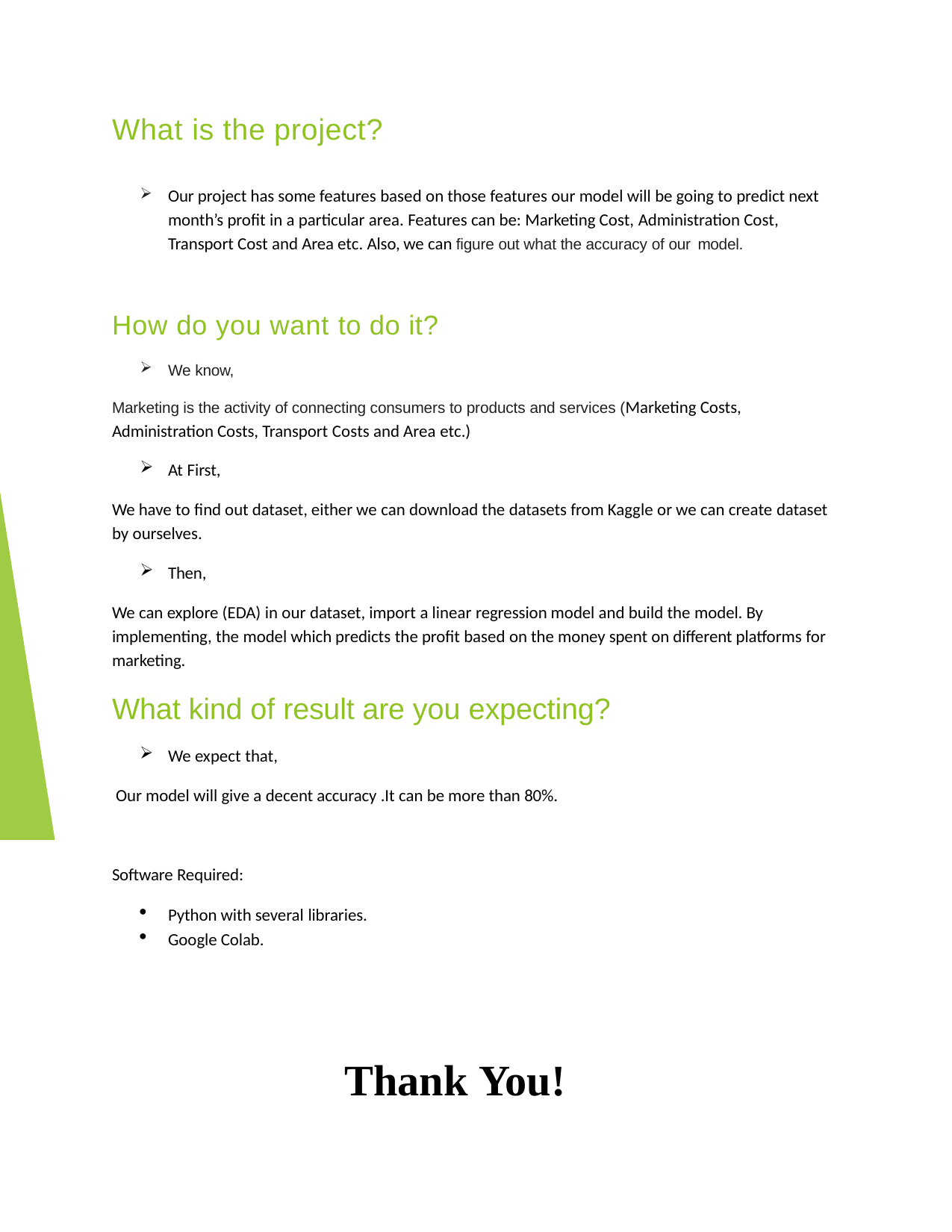

What is the project?
Our project has some features based on those features our model will be going to predict next  month’s profit in a particular area. Features can be: Marketing Cost, Administration Cost,  Transport Cost and Area etc. Also, we can figure out what the accuracy of our model.
How do you want to do it?
We know,
Marketing is the activity of connecting consumers to products and services (Marketing Costs,  Administration Costs, Transport Costs and Area etc.)

At First,
We have to find out dataset, either we can download the datasets from Kaggle or we can create dataset  by ourselves.

Then,
We can explore (EDA) in our dataset, import a linear regression model and build the model. By  implementing, the model which predicts the profit based on the money spent on different platforms for  marketing.

What kind of result are you expecting?
We expect that,

Our model will give a decent accuracy .It can be more than 80%.
Software Required:

Python with several libraries.
Google Colab.
Thank You!